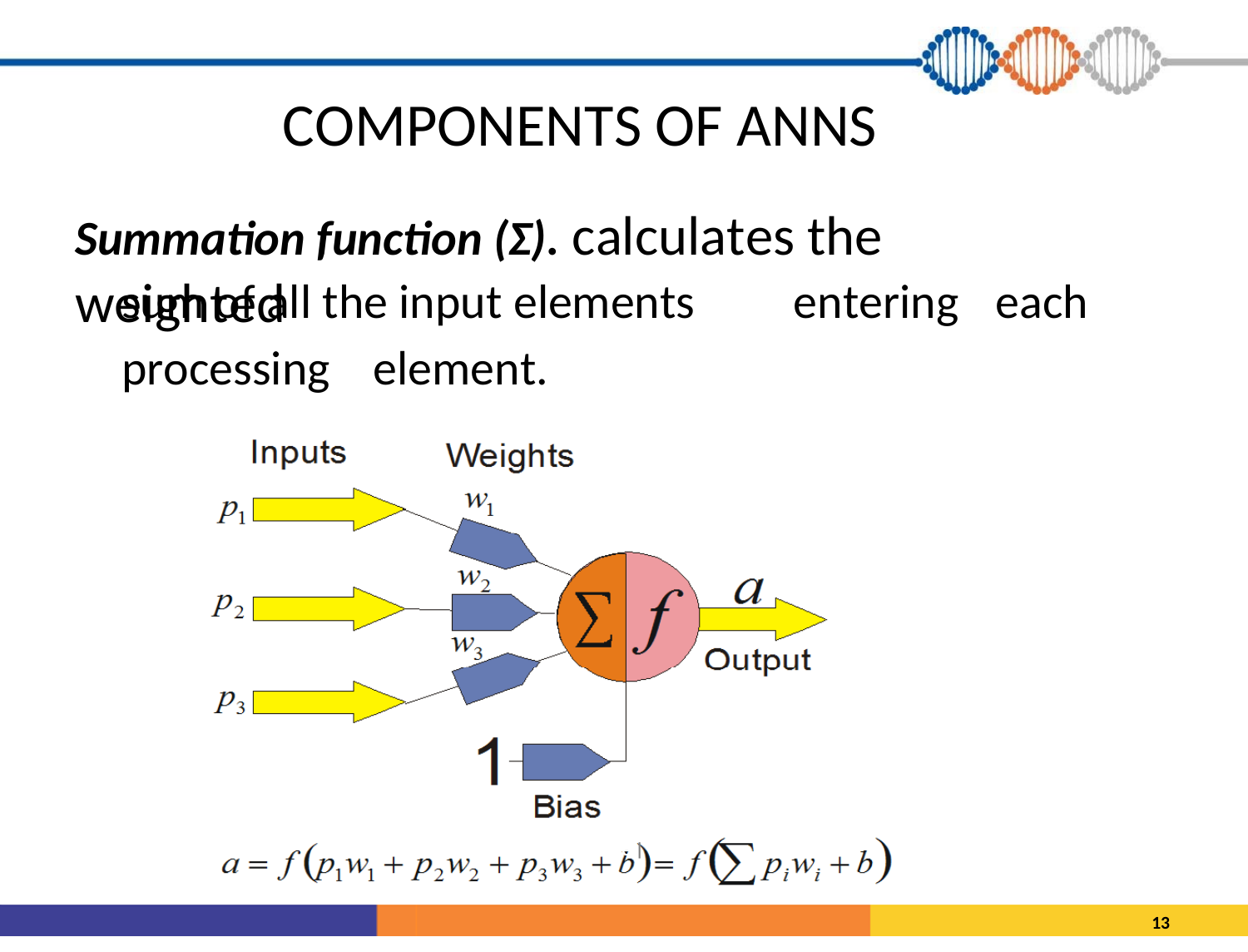

COMPONENTS OF ANNS
Summation function (Ʃ). calculates the weighted

sum of all the input elements
entering
each
processing
element.

Department of Computer Science |

13